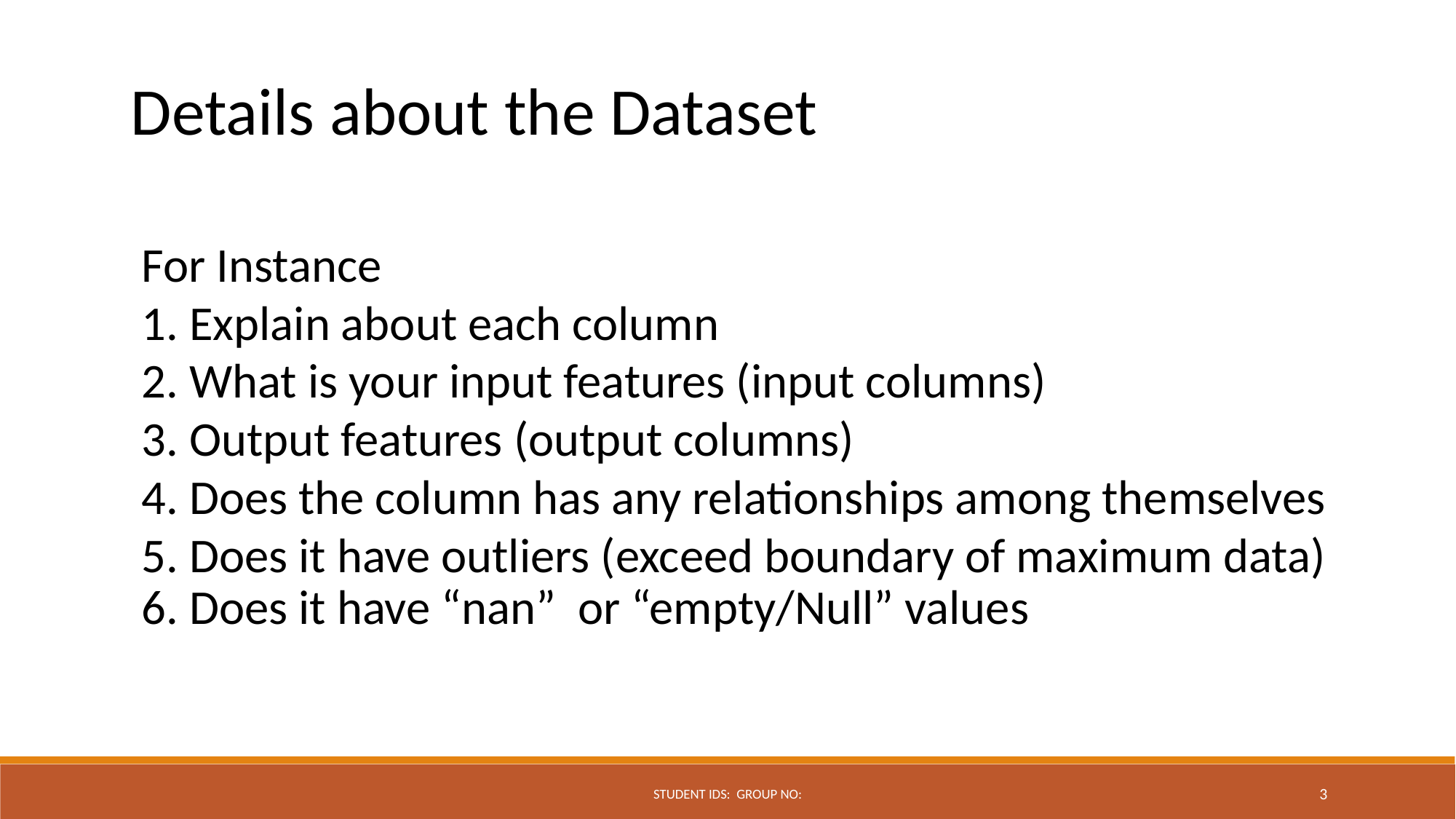

Details about the Dataset

For Instance
1. Explain about each column
2. What is your input features (input columns)
3. Output features (output columns)
4. Does the column has any relationships among themselves
5. Does it have outliers (exceed boundary of maximum data)
6. Does it have “nan”  or “empty/Null” values

Student IDs:  Group No:
3